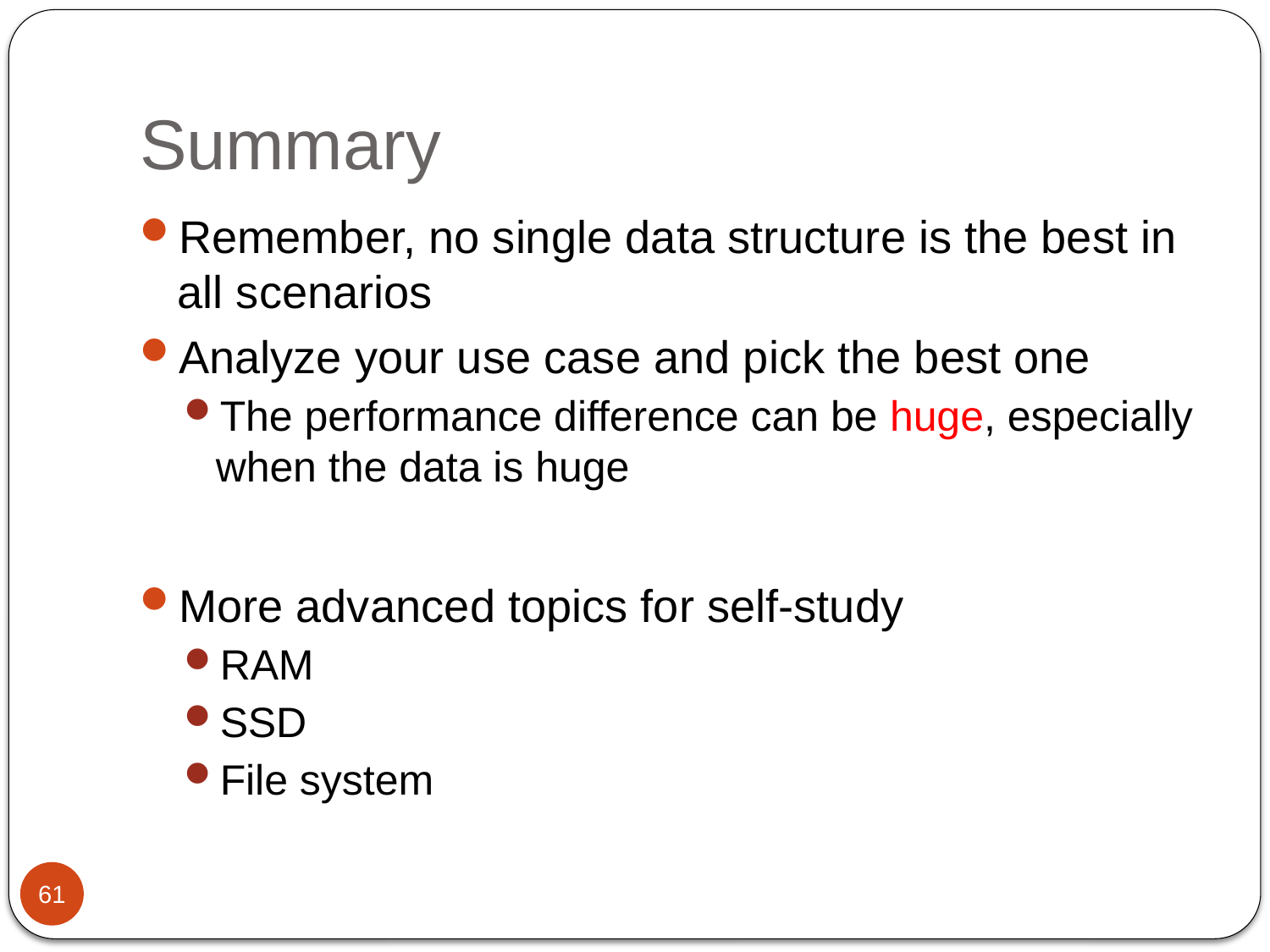

# Summary
Remember, no single data structure is the best in all scenarios
Analyze your use case and pick the best one
The performance difference can be huge, especially when the data is huge

More advanced topics for self-study
RAM
SSD
File system
61